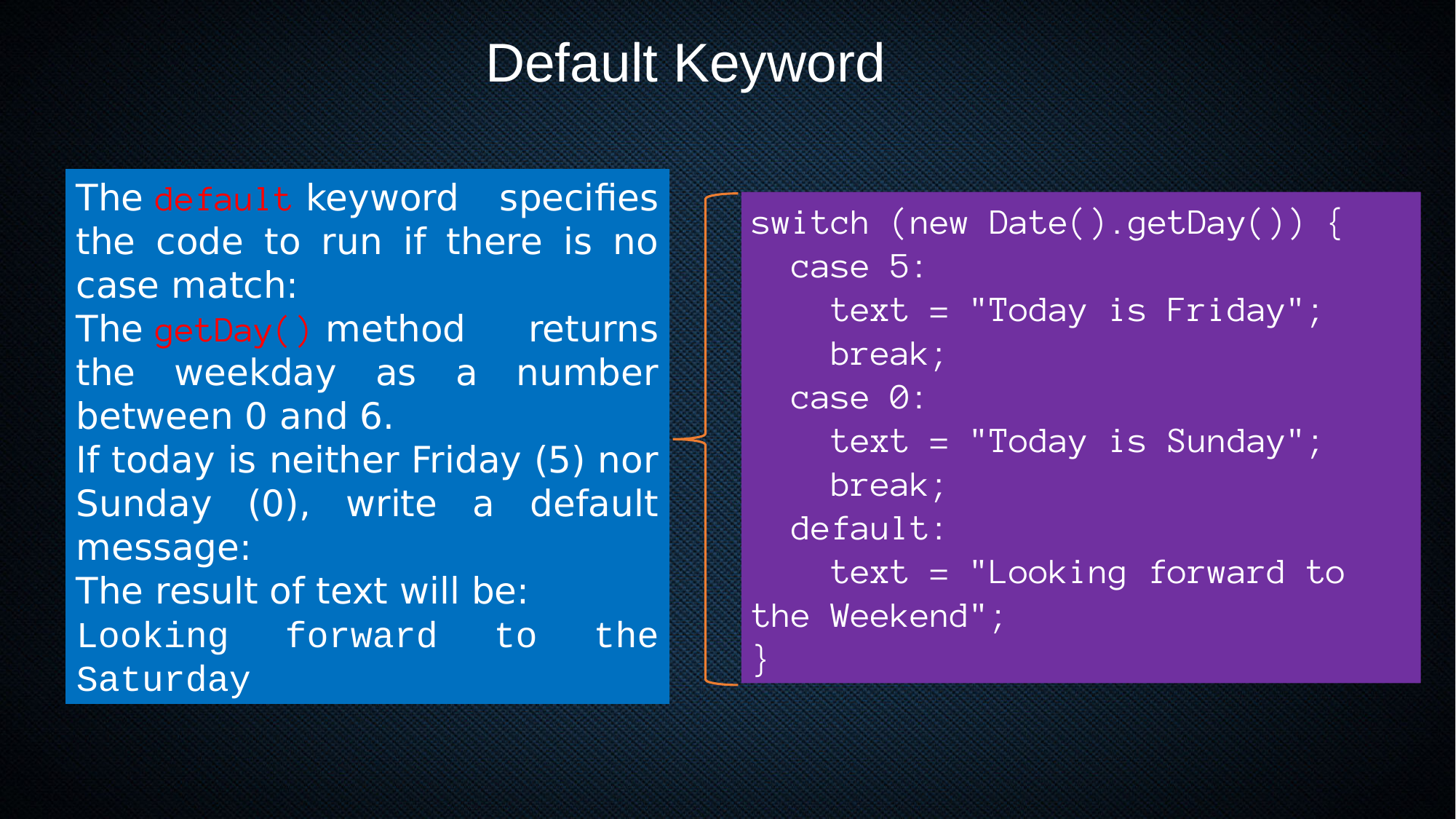

Default Keyword
The default keyword specifies the code to run if there is no case match:
The getDay() method returns the weekday as a number between 0 and 6.
If today is neither Friday (5) nor Sunday (0), write a default message:
The result of text will be:
Looking forward to the Saturday
switch (new Date().getDay()) {
  case 5:
    text = "Today is Friday";
    break;
  case 0:
    text = "Today is Sunday";
    break;
  default:
    text = "Looking forward to the Weekend";
}